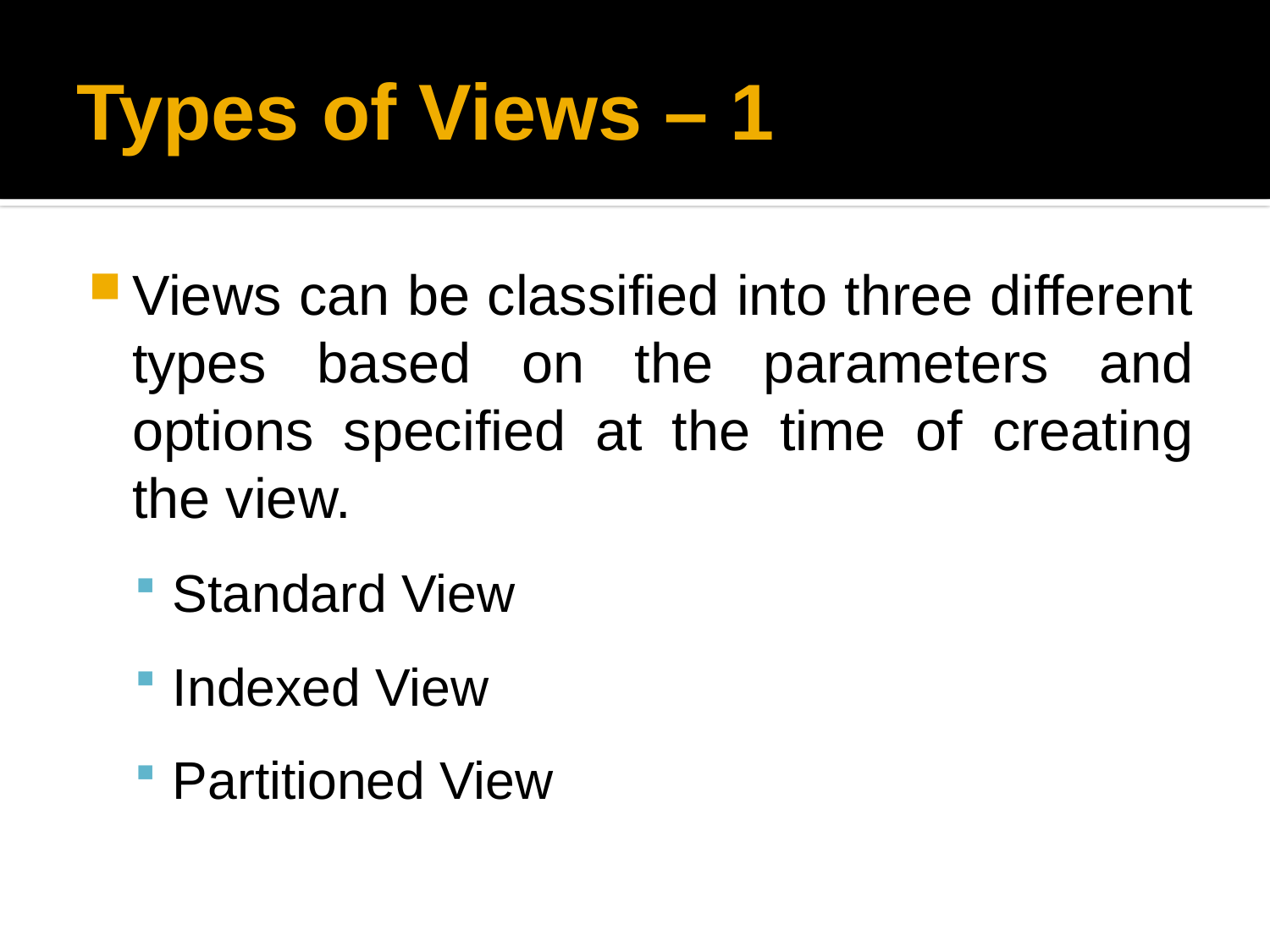

# Types of Views – 1
Views can be classified into three different types based on the parameters and options specified at the time of creating the view.
Standard View
Indexed View
Partitioned View